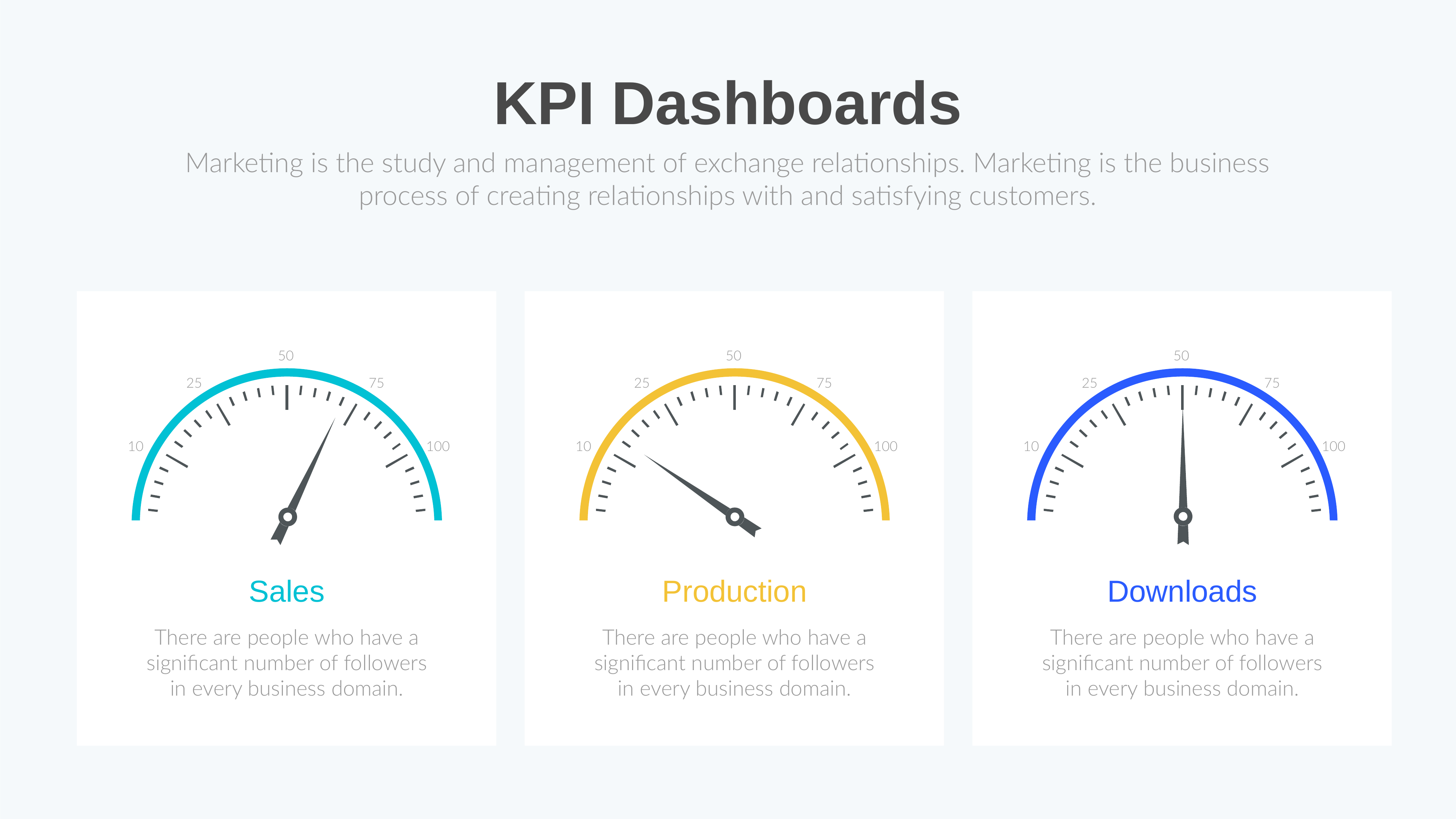

KPI Dashboards
Marketing is the study and management of exchange relationships. Marketing is the business process of creating relationships with and satisfying customers.

50
50
50
25
75
25
75
25
75

10
100
10
100
10
100

Sales
Production
Downloads
There are people who have a significant number of followers in every business domain.
There are people who have a significant number of followers in every business domain.
There are people who have a significant number of followers in every business domain.